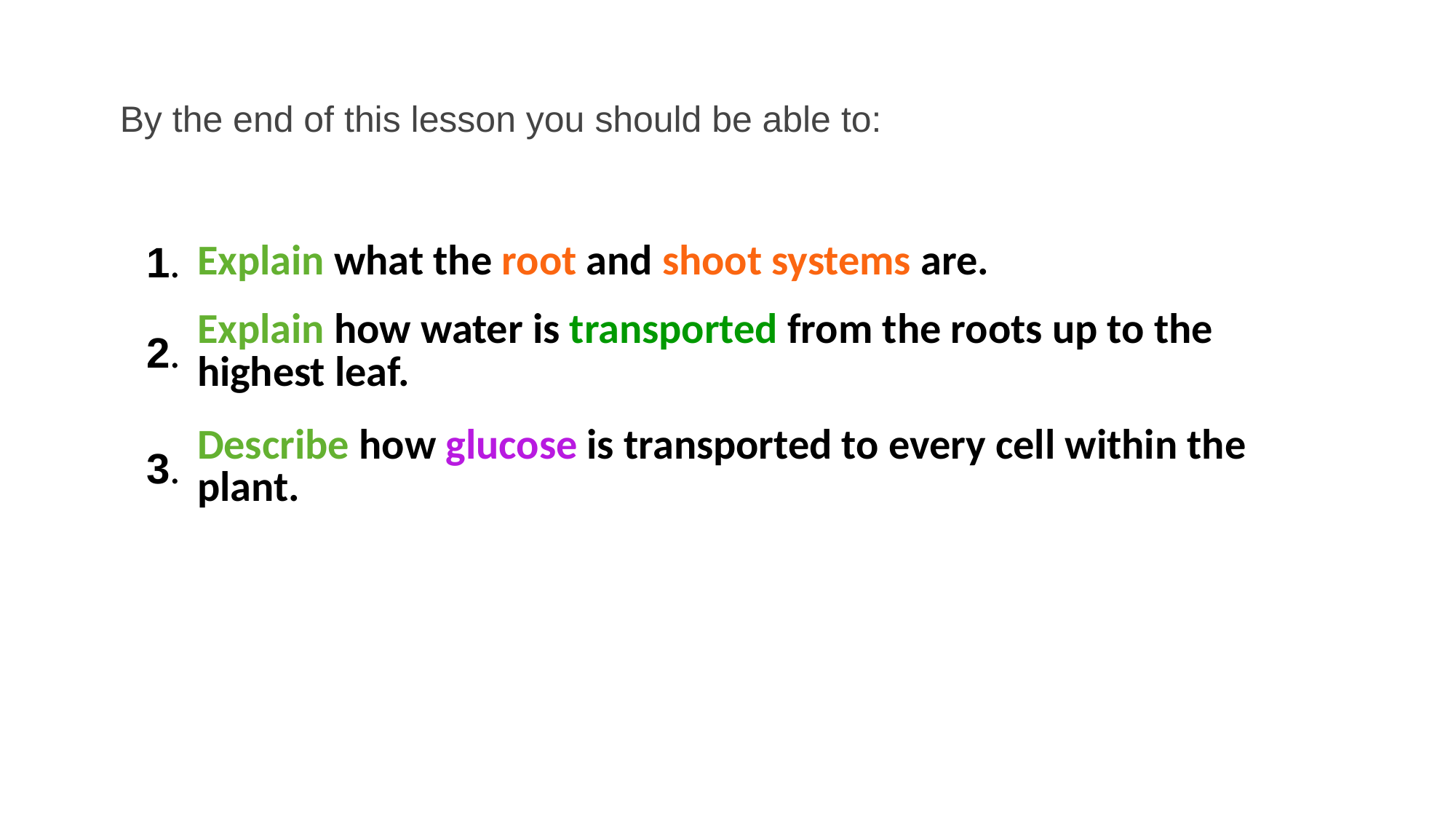

By the end of this lesson you should be able to:
| 1. | Explain what the root and shoot systems are. |
| --- | --- |
| 2. | Explain how water is transported from the roots up to the highest leaf. |
| 3. | Describe how glucose is transported to every cell within the plant. |